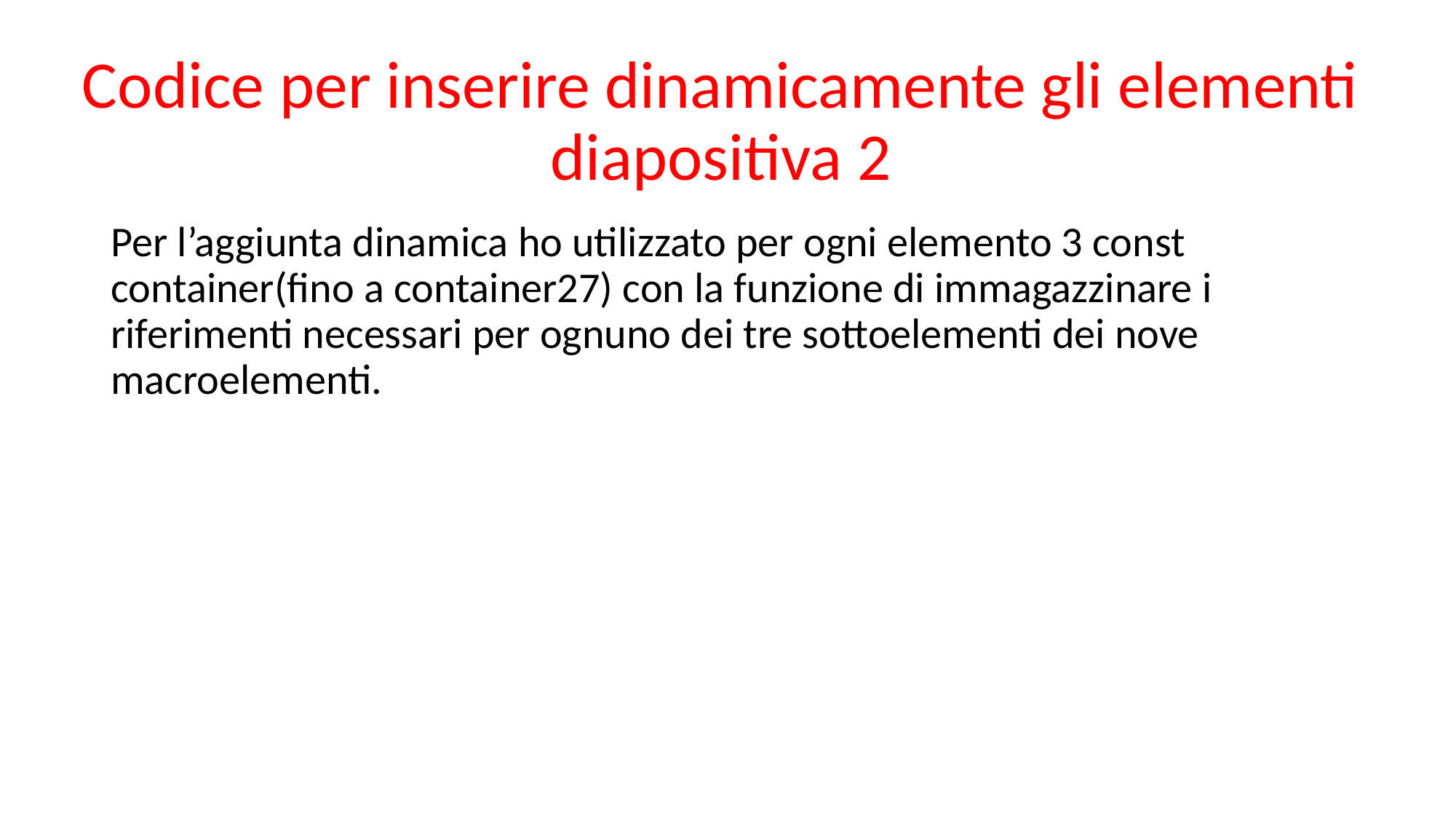

# Codice per inserire dinamicamente gli elementi diapositiva 2
Per l’aggiunta dinamica ho utilizzato per ogni elemento 3 const container(fino a container27) con la funzione di immagazzinare i riferimenti necessari per ognuno dei tre sottoelementi dei nove macroelementi.